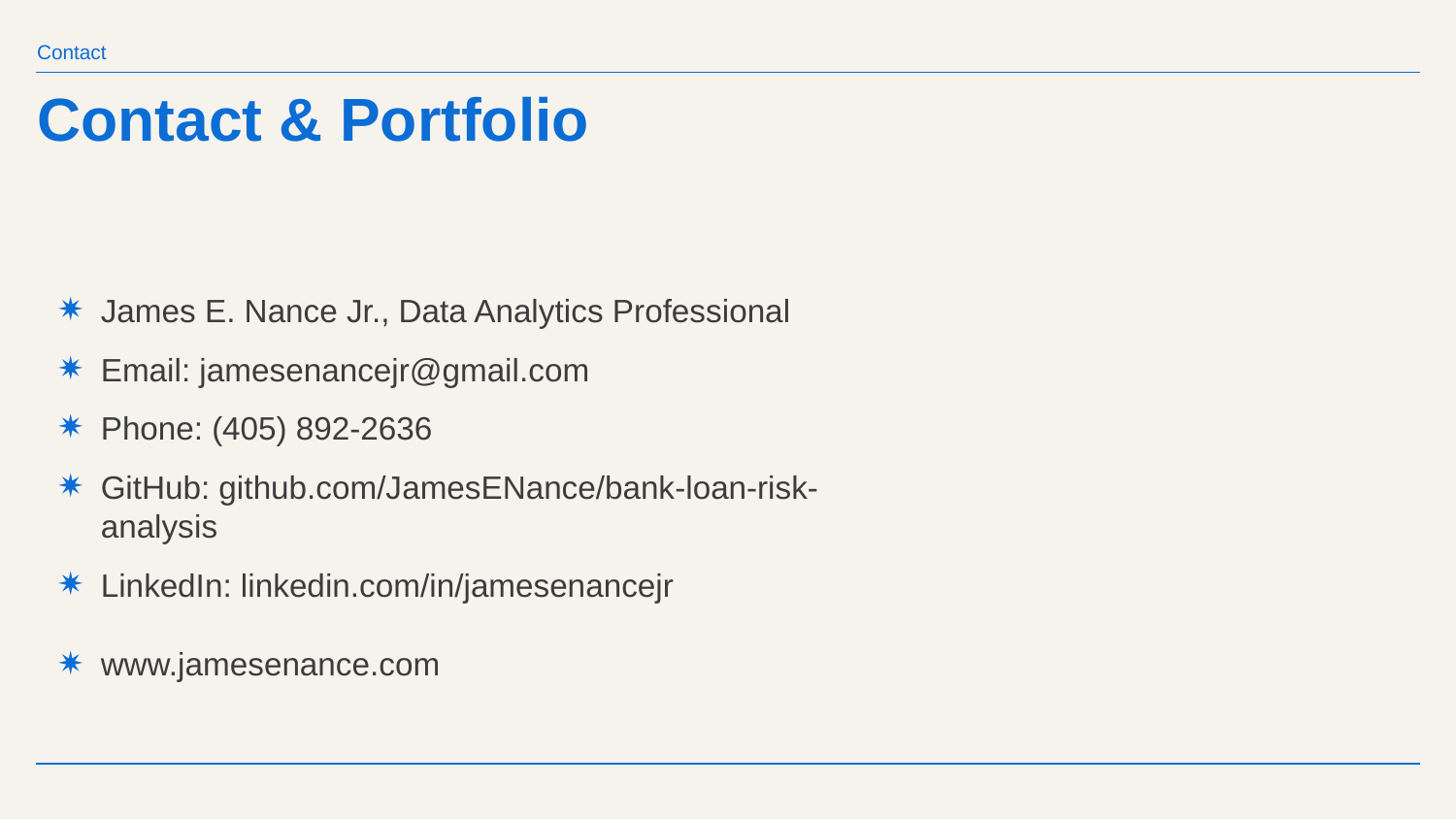

Contact
# Contact & Portfolio
James E. Nance Jr., Data Analytics Professional
Email: jamesenancejr@gmail.com
Phone: (405) 892-2636
GitHub: github.com/JamesENance/bank-loan-risk-analysis
LinkedIn: linkedin.com/in/jamesenancejr
www.jamesenance.com